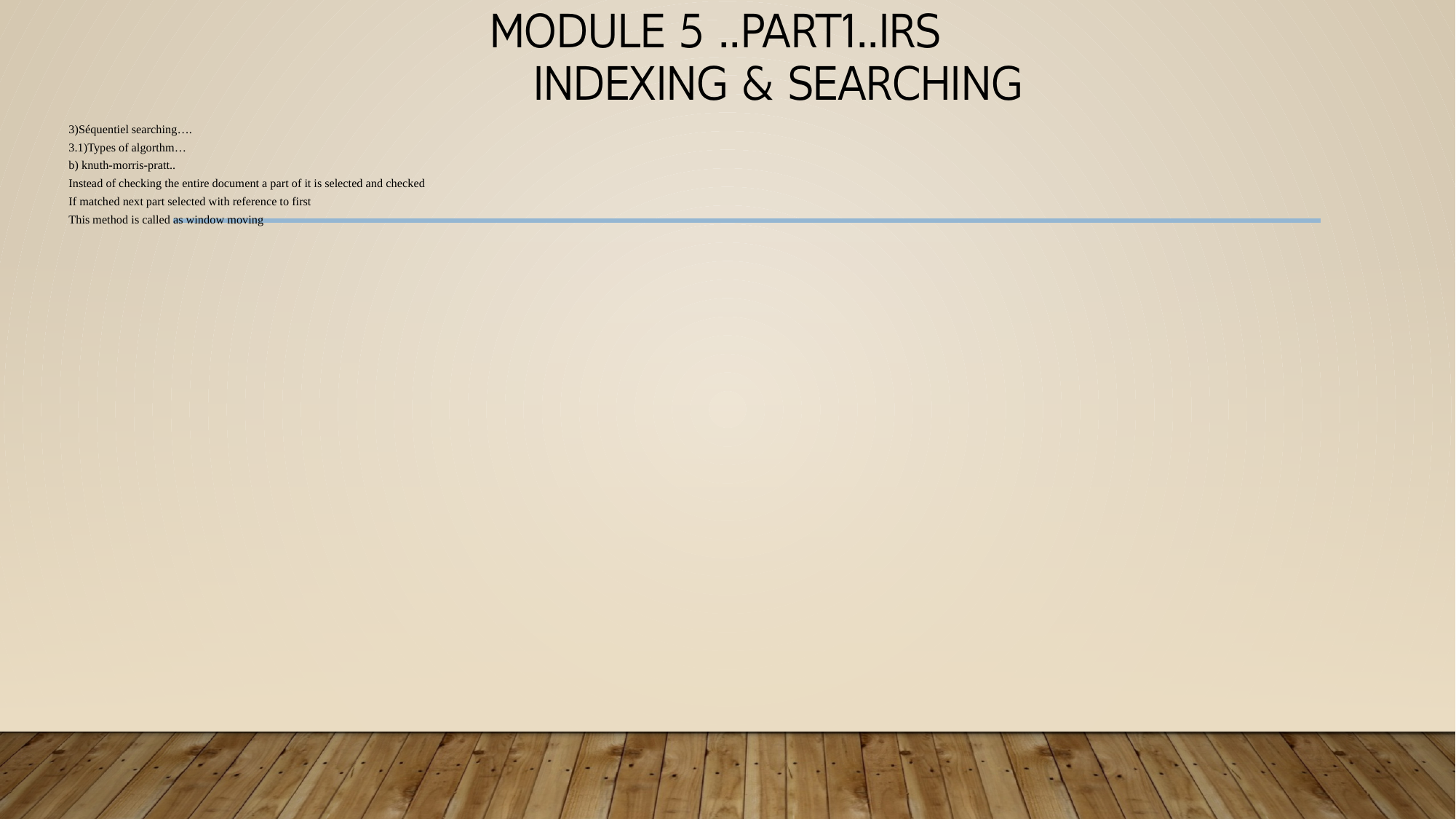

# Module 5 ..part1..IRS indexing & searching

3)Séquentiel searching….
3.1)Types of algorthm…
b) knuth-morris-pratt..
Instead of checking the entire document a part of it is selected and checked
If matched next part selected with reference to first
This method is called as window moving